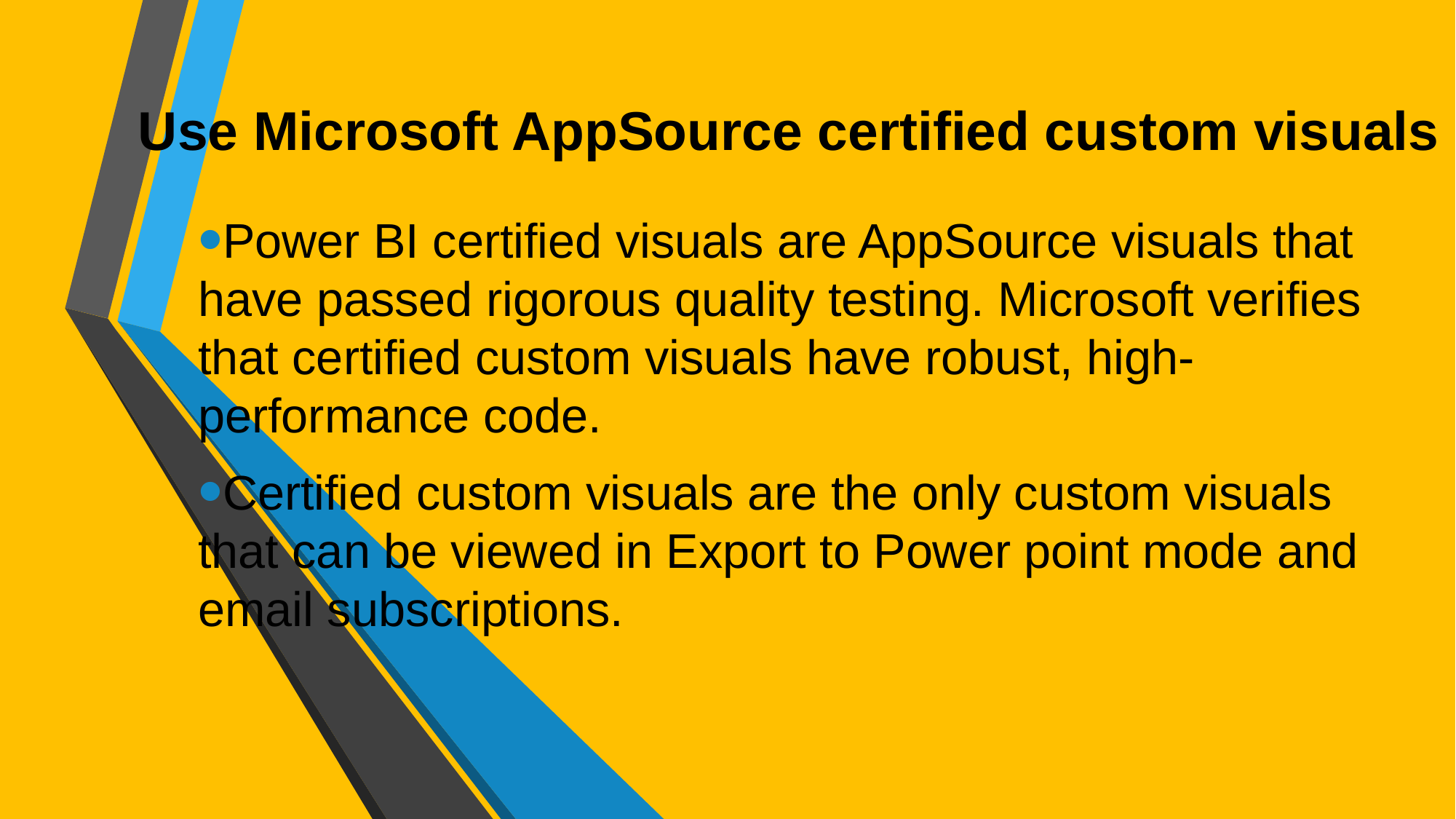

# Use Microsoft AppSource certified custom visuals
Power BI certified visuals are AppSource visuals that have passed rigorous quality testing. Microsoft verifies that certified custom visuals have robust, high-performance code.
Certified custom visuals are the only custom visuals that can be viewed in Export to Power point mode and email subscriptions.